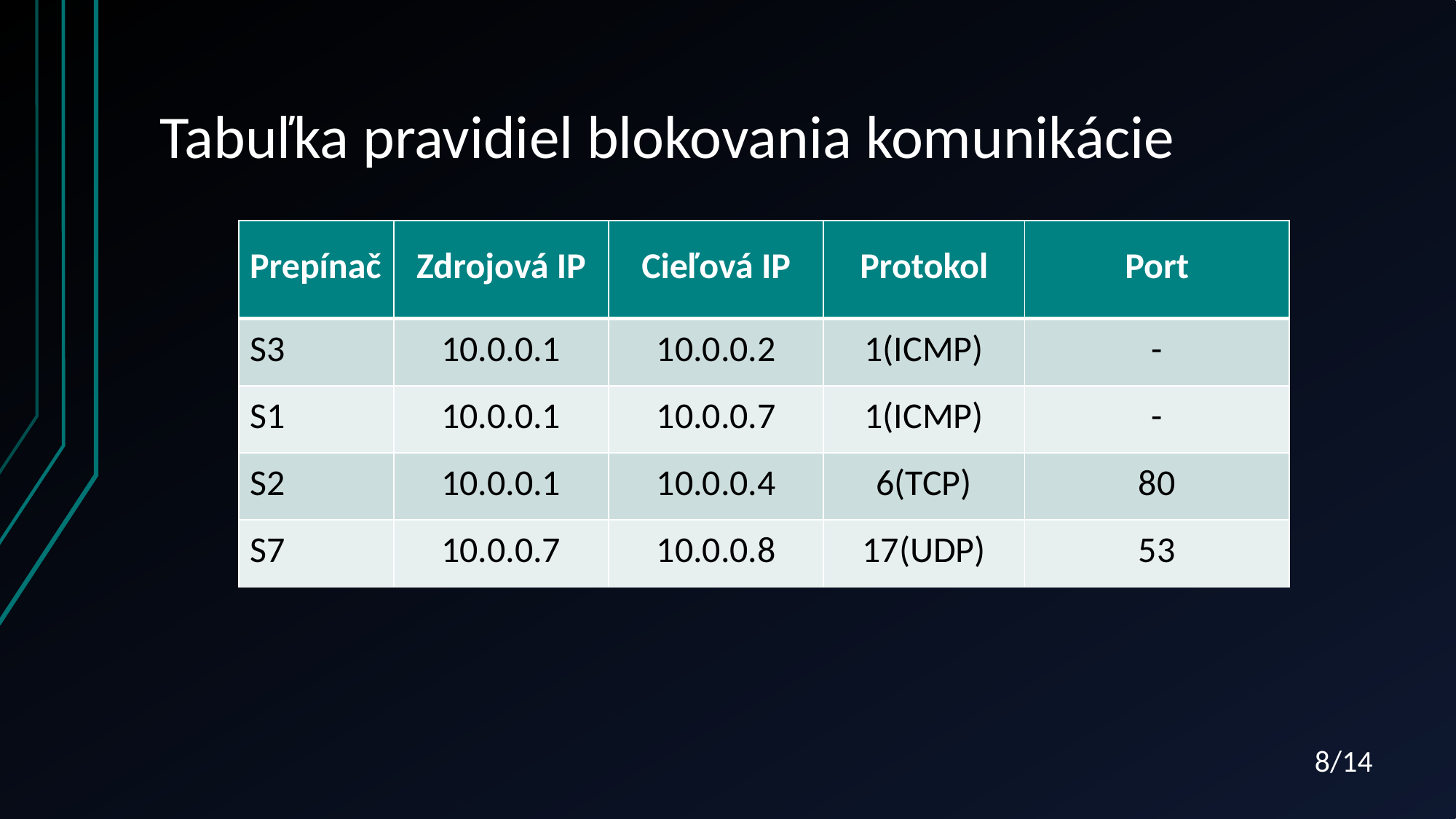

# Tabuľka pravidiel blokovania komunikácie
| Prepínač | Zdrojová IP | Cieľová IP | Protokol | Port |
| --- | --- | --- | --- | --- |
| S3 | 10.0.0.1 | 10.0.0.2 | 1(ICMP) | - |
| S1 | 10.0.0.1 | 10.0.0.7 | 1(ICMP) | - |
| S2 | 10.0.0.1 | 10.0.0.4 | 6(TCP) | 80 |
| S7 | 10.0.0.7 | 10.0.0.8 | 17(UDP) | 53 |
8/14